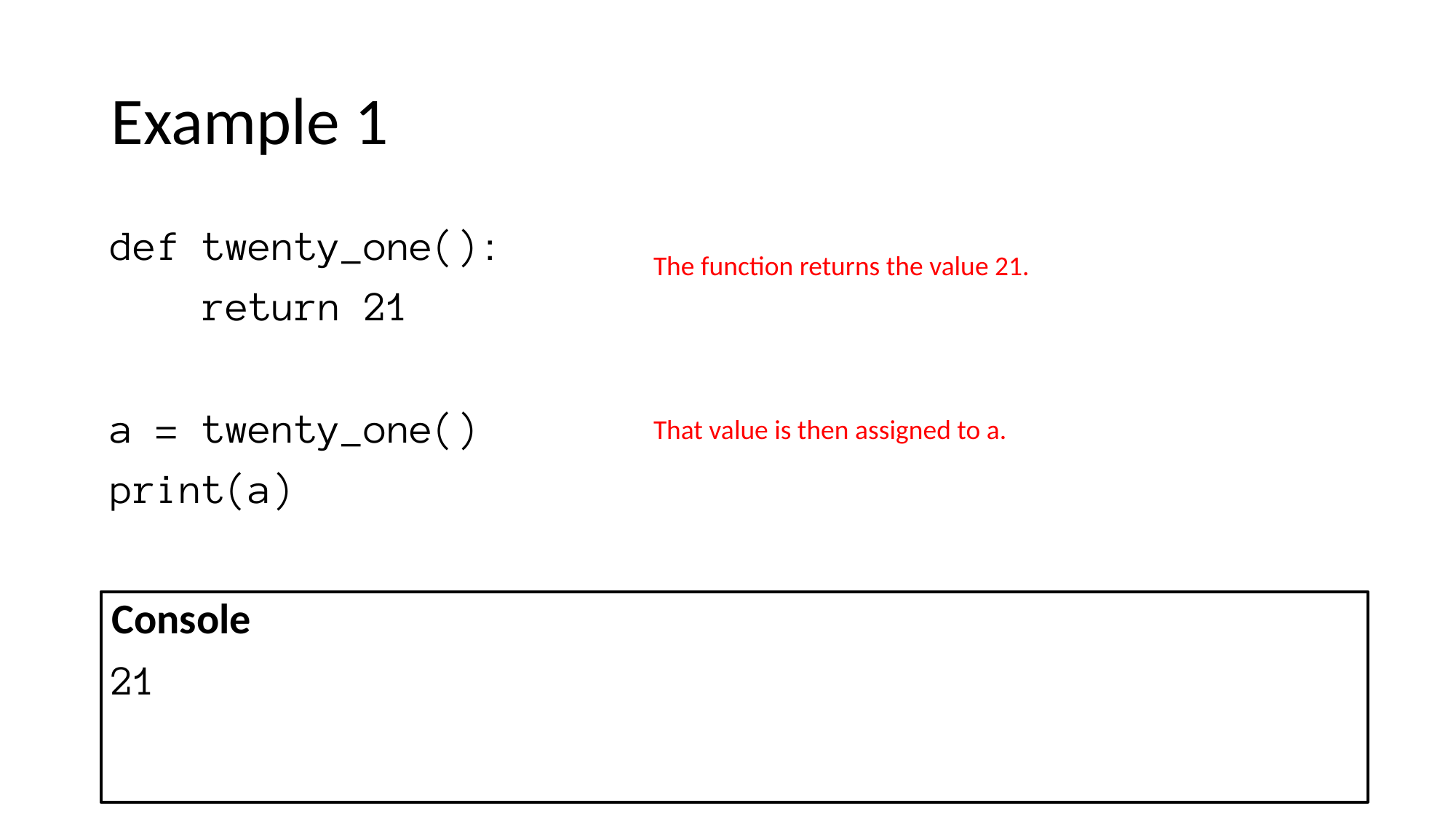

# Example 1
def twenty_one():
    return 21

a = twenty_one()
print(a)
The function returns the value 21.

That value is then assigned to a.
Console
21